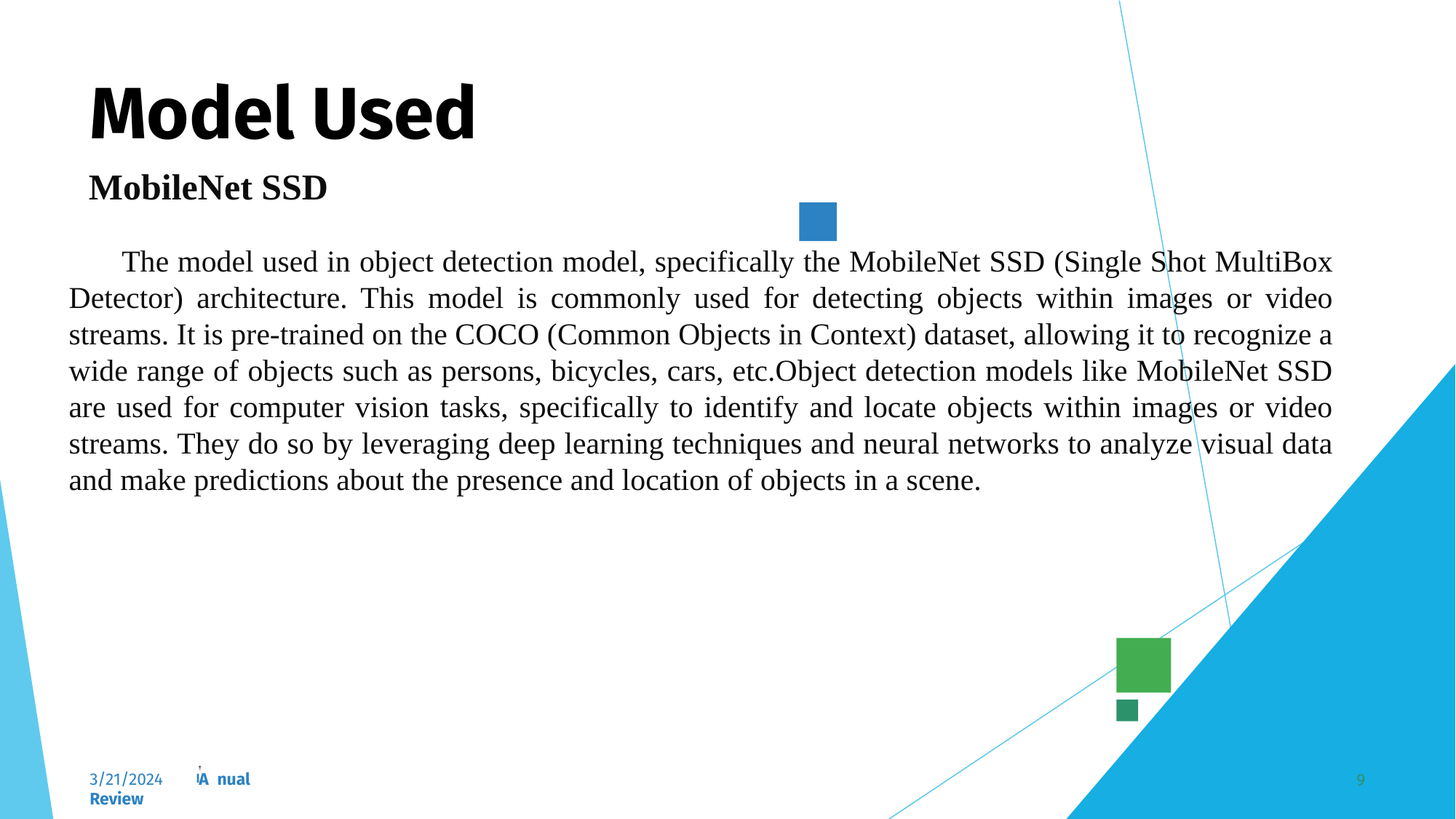

Model Used
 MobileNet SSD

      The model used in object detection model, specifically the MobileNet SSD (Single Shot MultiBox Detector) architecture. This model is commonly used for detecting objects within images or video streams. It is pre-trained on the COCO (Common Objects in Context) dataset, allowing it to recognize a wide range of objects such as persons, bicycles, cars, etc.Object detection models like MobileNet SSD are used for computer vision tasks, specifically to identify and locate objects within images or video streams. They do so by leveraging deep learning techniques and neural networks to analyze visual data and make predictions about the presence and location of objects in a scene.

n

3/21/2024	A  nual Review
9